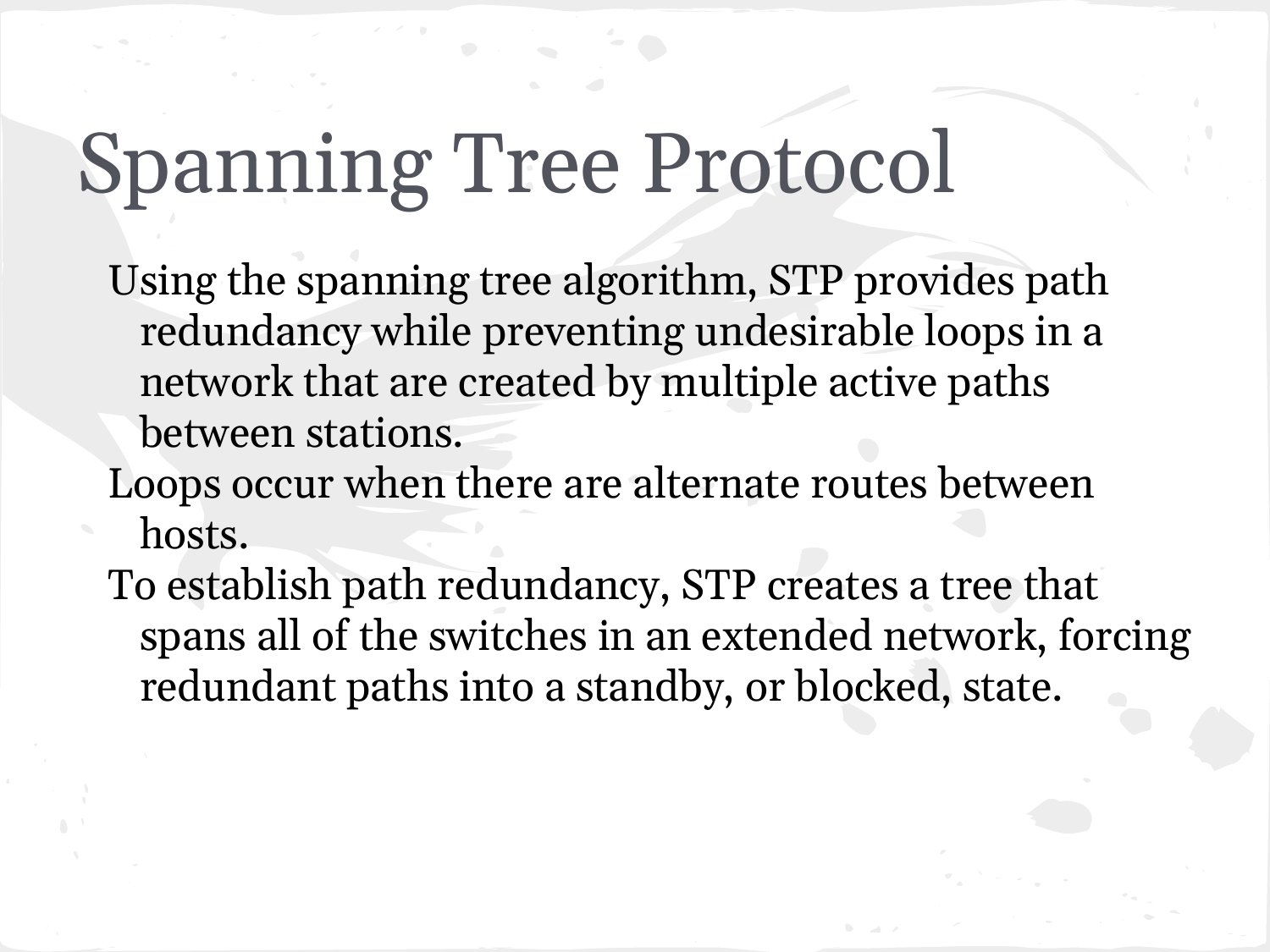

# Spanning Tree Protocol
Using the spanning tree algorithm, STP provides path redundancy while preventing undesirable loops in a network that are created by multiple active paths between stations.
Loops occur when there are alternate routes between hosts.
To establish path redundancy, STP creates a tree that spans all of the switches in an extended network, forcing redundant paths into a standby, or blocked, state.